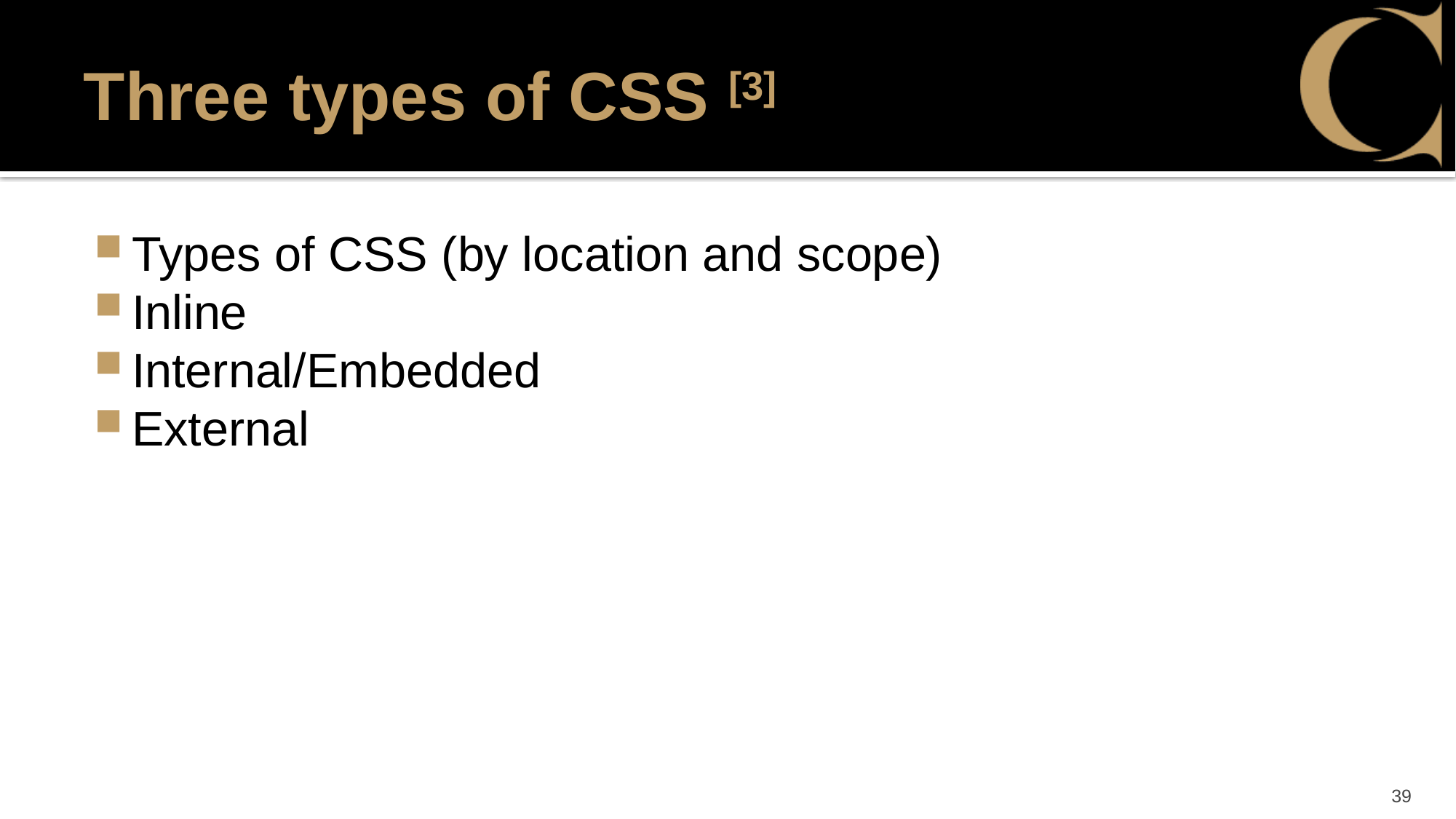

# Three types of CSS [3]
Types of CSS (by location and scope)
Inline
Internal/Embedded
External
39